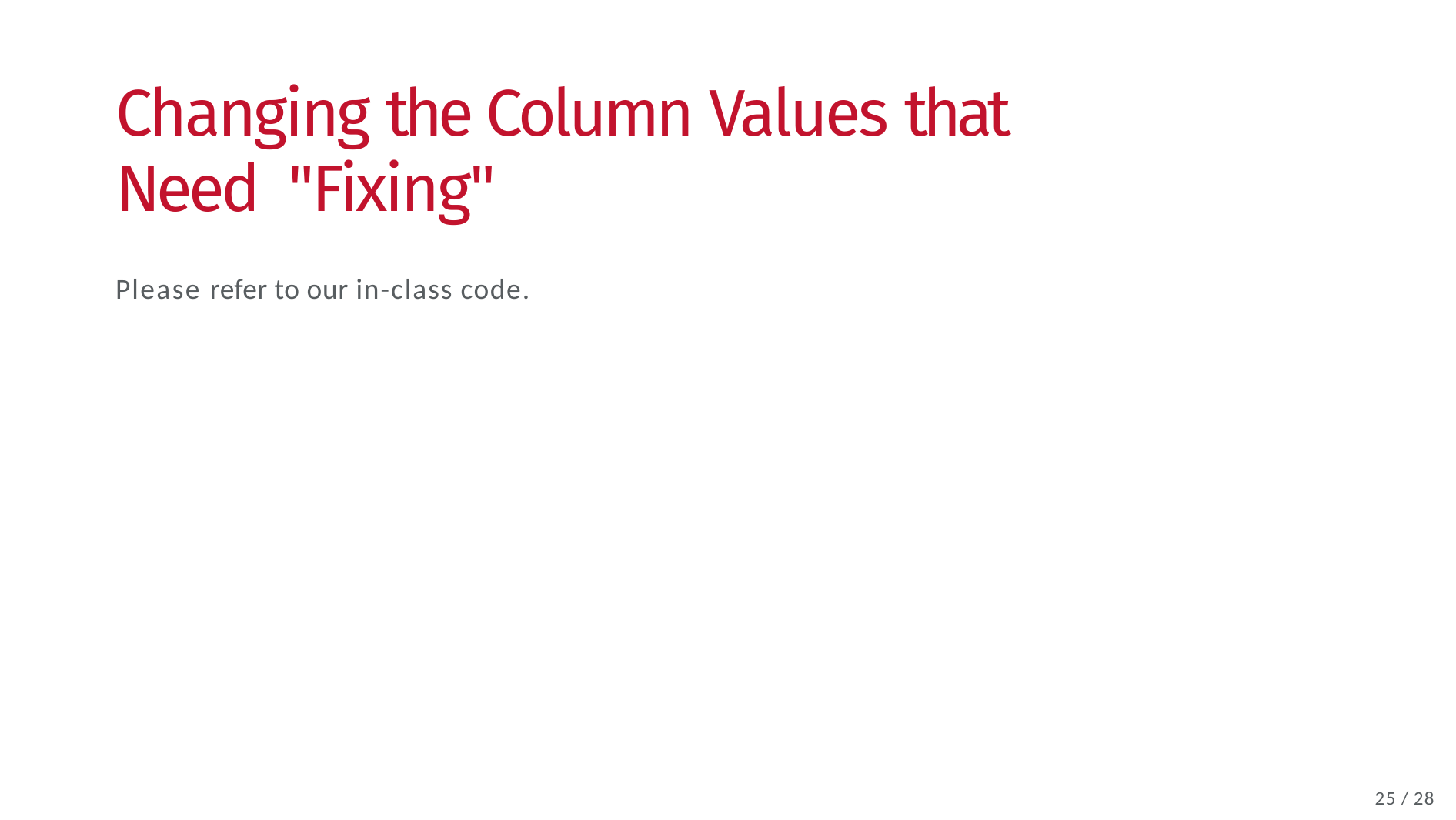

Changing the Column Values that Need  "Fixing"
Please refer to our in-class code.
25 / 28